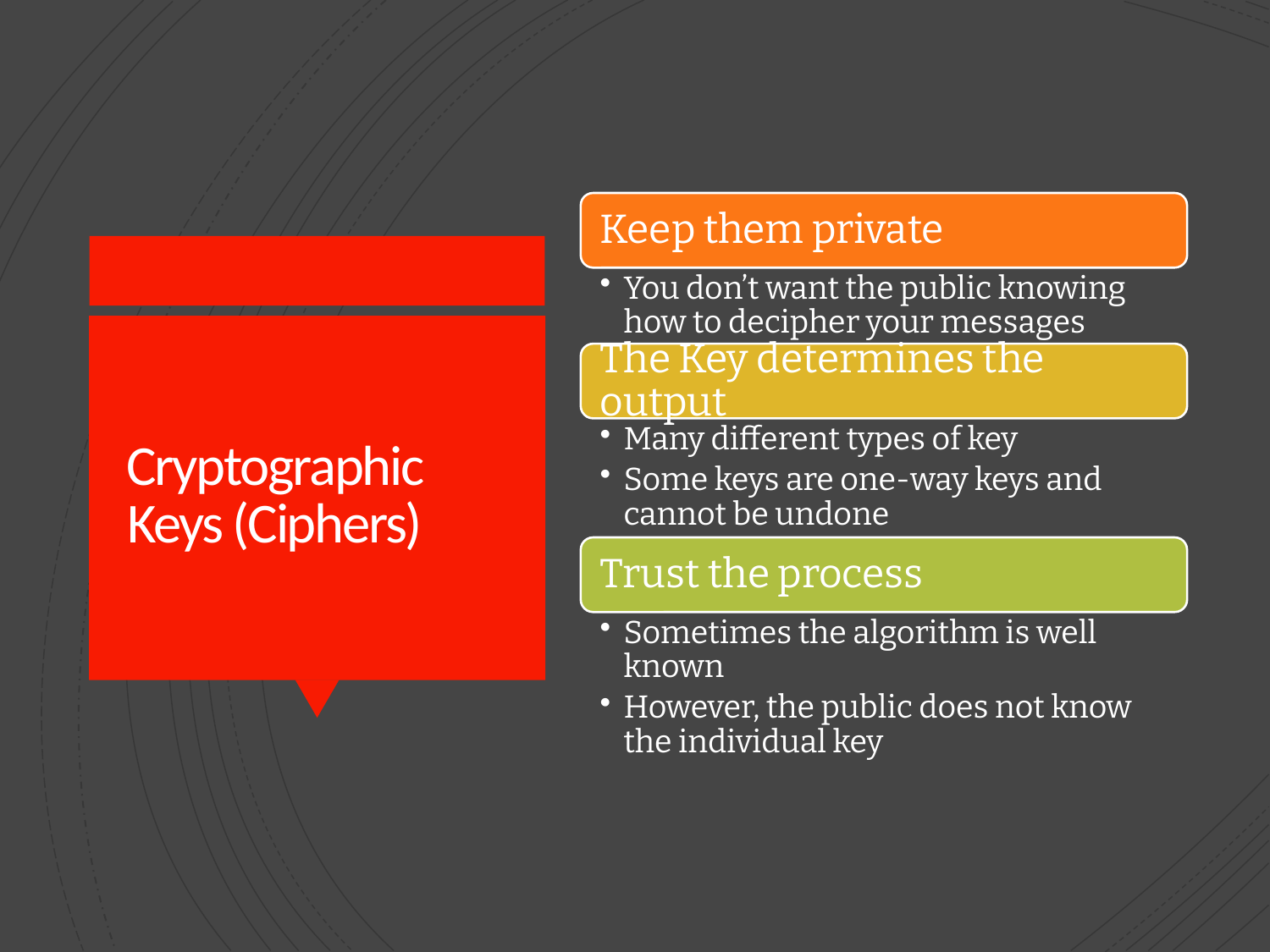

Keep them private
You don’t want the public knowing how to decipher your messages
The Key determines the output
Many different types of key
Some keys are one-way keys and cannot be undone
Trust the process
Sometimes the algorithm is well known
However, the public does not know the individual key
# Cryptographic Keys (Ciphers)